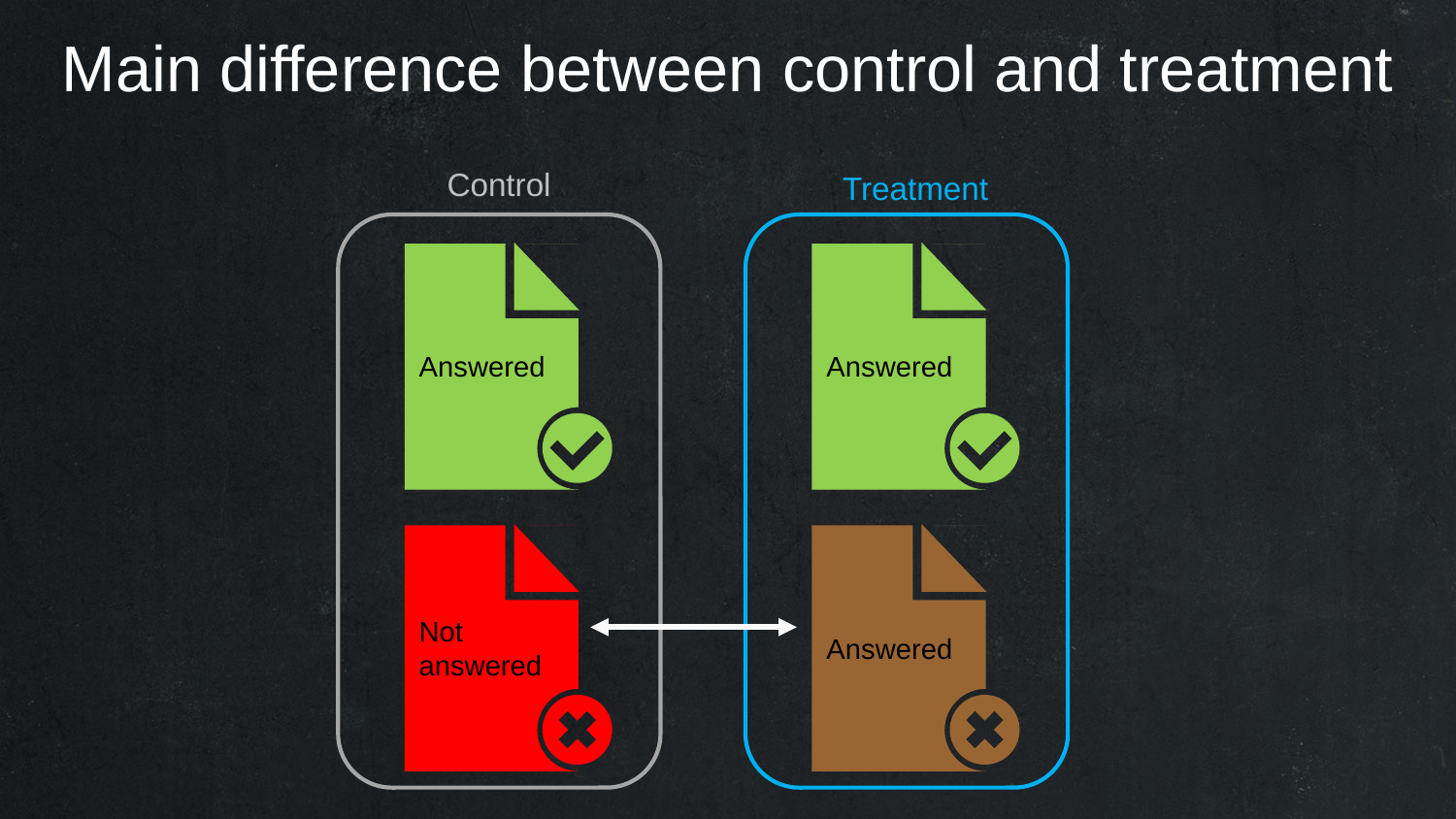

Main difference between control and treatment
Control
Treatment

Answered
Answered
Not
answered
Answered